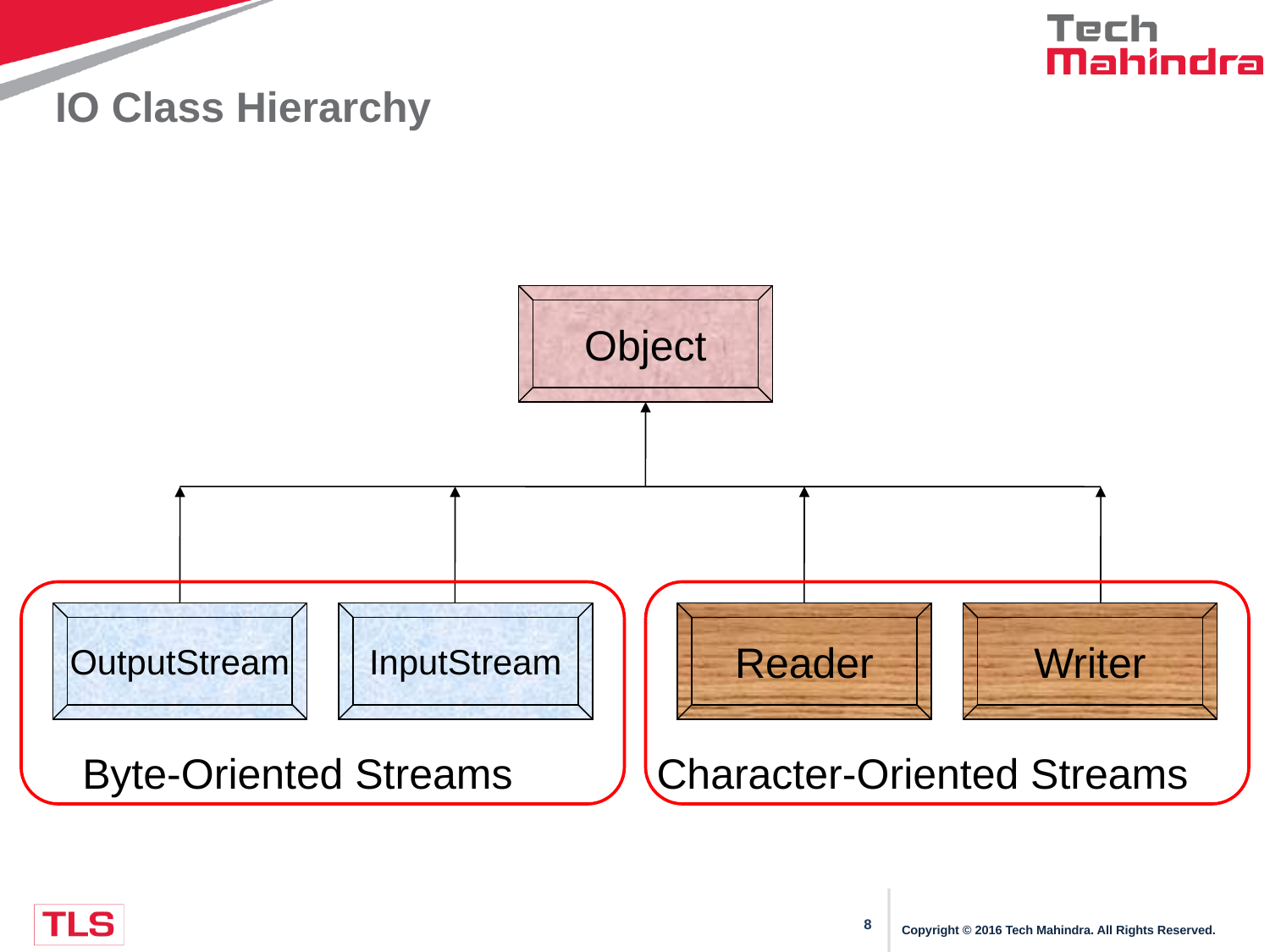

# IO Class Hierarchy
Object

OutputStream
InputStream
Reader
Writer
Byte-Oriented Streams
Character-Oriented Streams

Copyright © 2016 Tech Mahindra. All Rights Reserved.